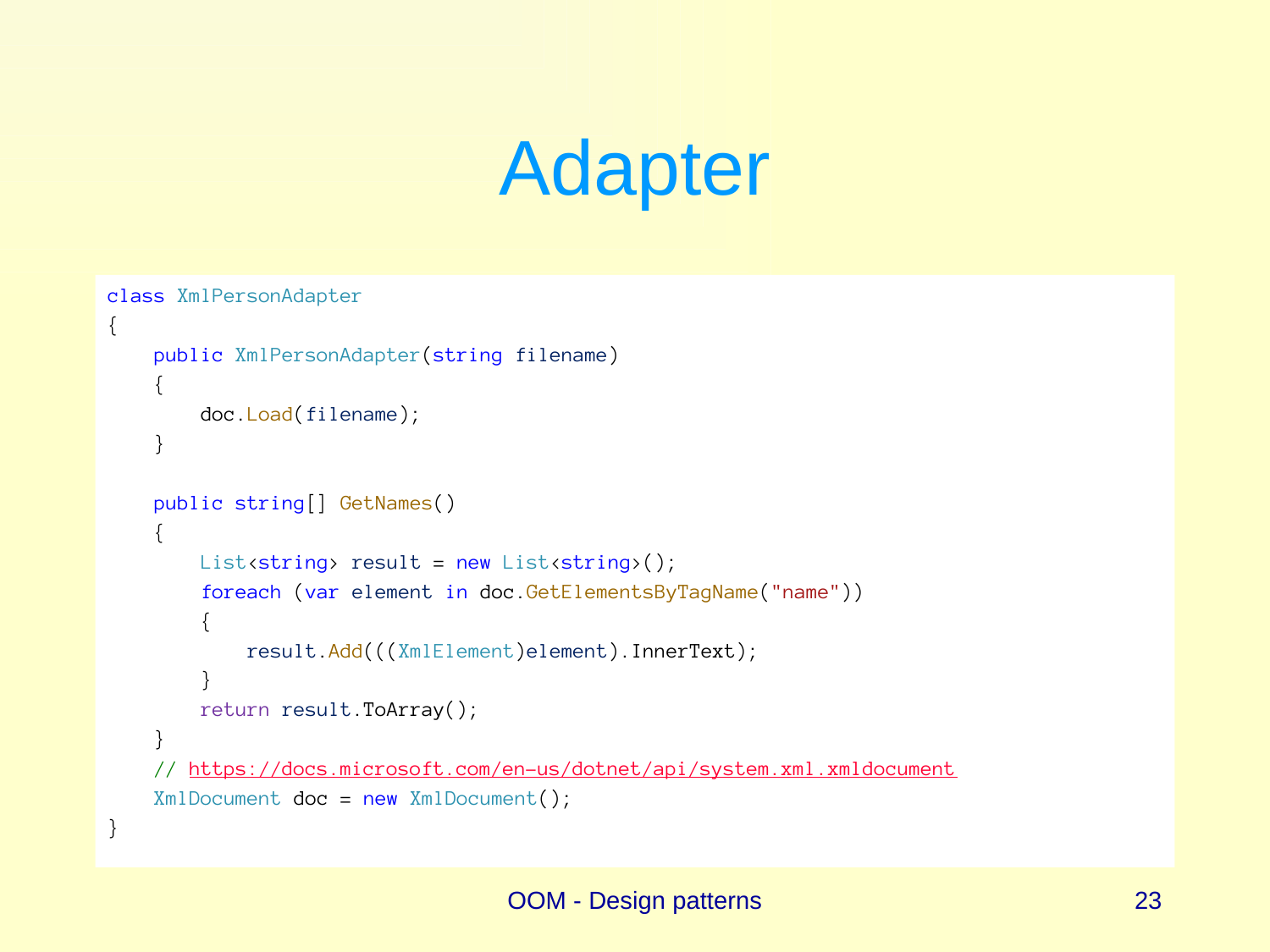

# Adapter
class XmlPersonAdapter
{
    public XmlPersonAdapter(string filename)
    {
        doc.Load(filename);
    }

    public string[] GetNames()
    {
        List<string> result = new List<string>();
        foreach (var element in doc.GetElementsByTagName("name"))
        {
            result.Add(((XmlElement)element).InnerText);
        }
        return result.ToArray();
    }
    // https://docs.microsoft.com/en-us/dotnet/api/system.xml.xmldocument
    XmlDocument doc = new XmlDocument();
}

OOM - Design patterns
23